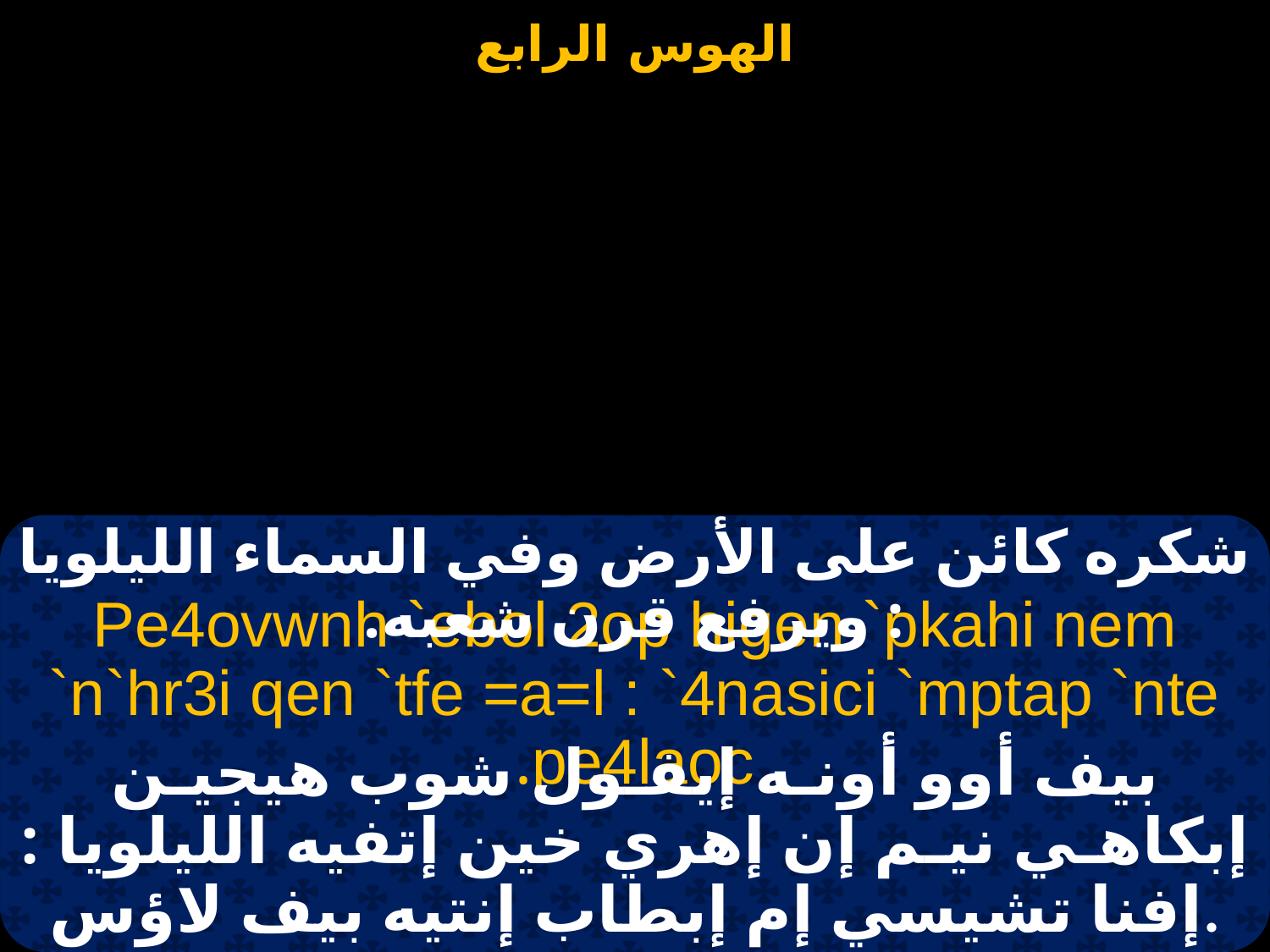

شكره كائن على الأرض وفي السماء الليلويا : ويرفع قرن شعبه.

Pe4ovwnh `ebol 2op higen `pkahi nem `n`hr3i qen `tfe =a=l : `4nasici `mptap `nte pe4laoc.
بيف أوو أونـه إيفـول شوب هيجيـن إبكاهـي نيـم إن إهري خين إتفيه الليلويا : إفنا تشيسي إم إبطاب إنتيه بيف لاؤس.